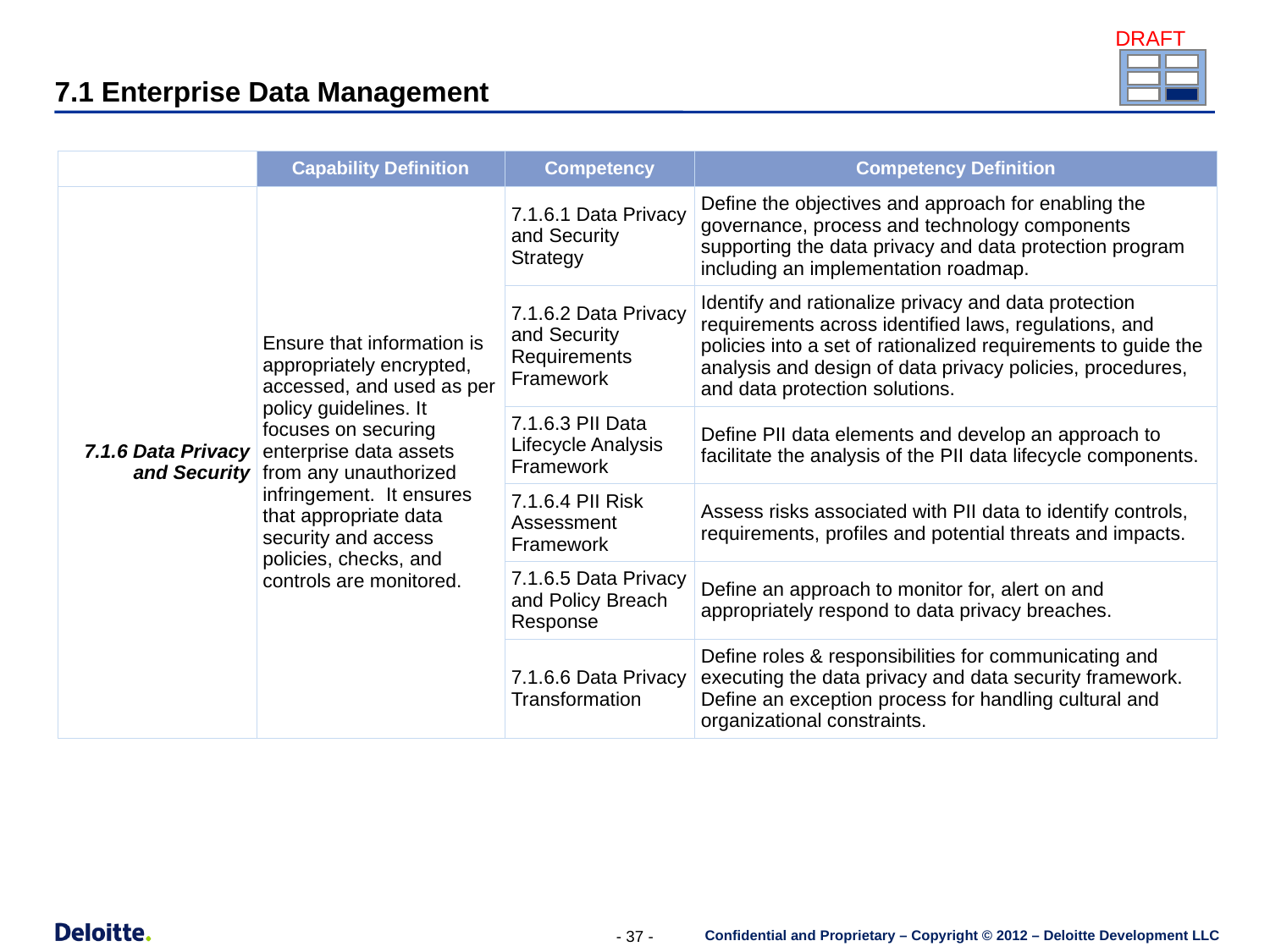

7.1 Enterprise Data Management
|  | Capability Definition | Competency | Competency Definition |
| --- | --- | --- | --- |
| 7.1.6 Data Privacy and Security | Ensure that information is appropriately encrypted, accessed, and used as per policy guidelines. It focuses on securing enterprise data assets from any unauthorized infringement. It ensures that appropriate data security and access policies, checks, and controls are monitored. | 7.1.6.1 Data Privacy and Security Strategy | Define the objectives and approach for enabling the governance, process and technology components supporting the data privacy and data protection program including an implementation roadmap. |
|  |  | 7.1.6.2 Data Privacy and Security Requirements Framework | Identify and rationalize privacy and data protection requirements across identified laws, regulations, and policies into a set of rationalized requirements to guide the analysis and design of data privacy policies, procedures, and data protection solutions. |
|  |  | 7.1.6.3 PII Data Lifecycle Analysis Framework | Define PII data elements and develop an approach to facilitate the analysis of the PII data lifecycle components. |
|  |  | 7.1.6.4 PII Risk Assessment Framework | Assess risks associated with PII data to identify controls, requirements, profiles and potential threats and impacts. |
|  |  | 7.1.6.5 Data Privacy and Policy Breach Response | Define an approach to monitor for, alert on and appropriately respond to data privacy breaches. |
|  |  | 7.1.6.6 Data Privacy Transformation | Define roles & responsibilities for communicating and executing the data privacy and data security framework. Define an exception process for handling cultural and organizational constraints. |